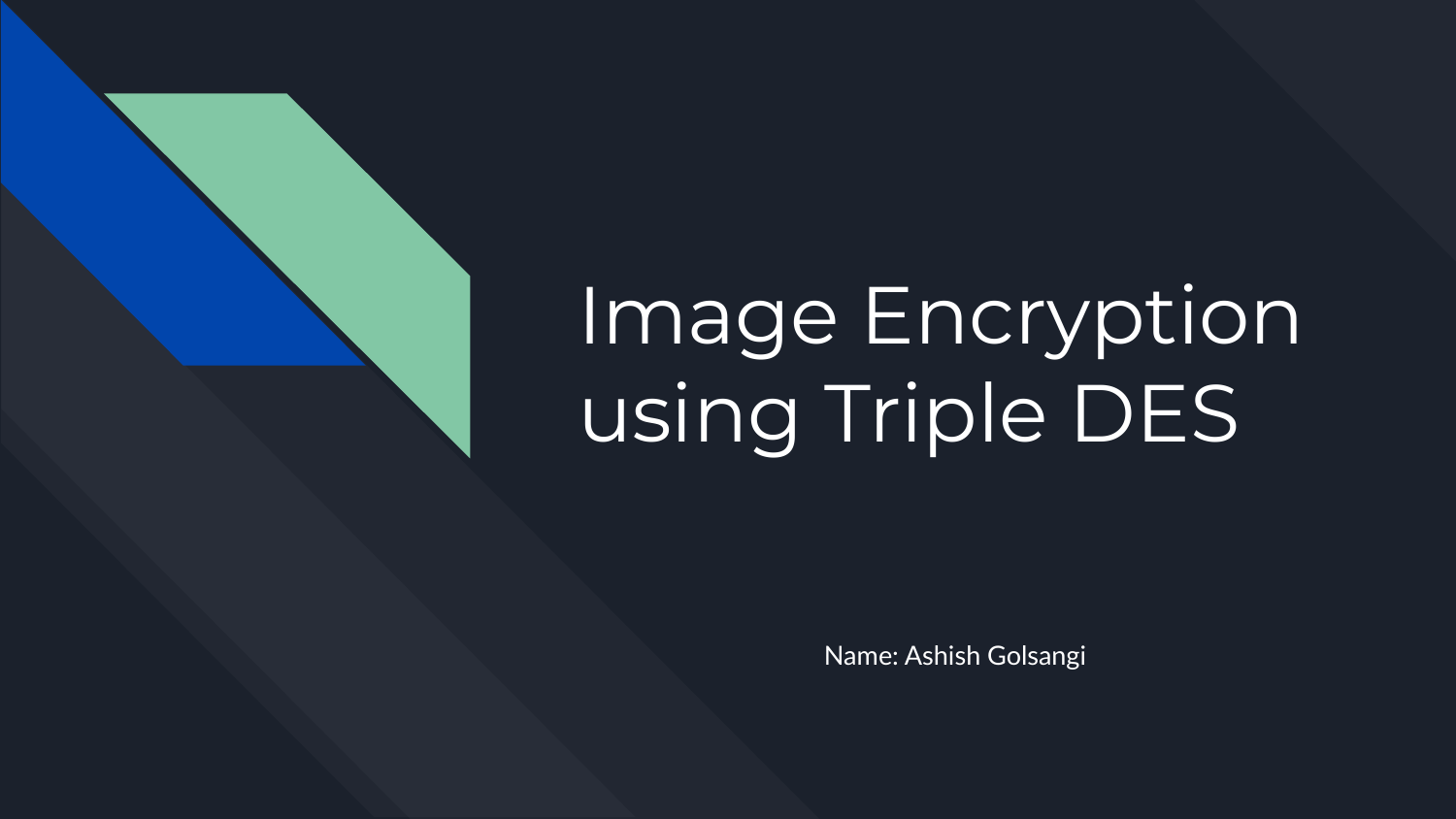

# Image Encryption using Triple DES
Name: Ashish Golsangi